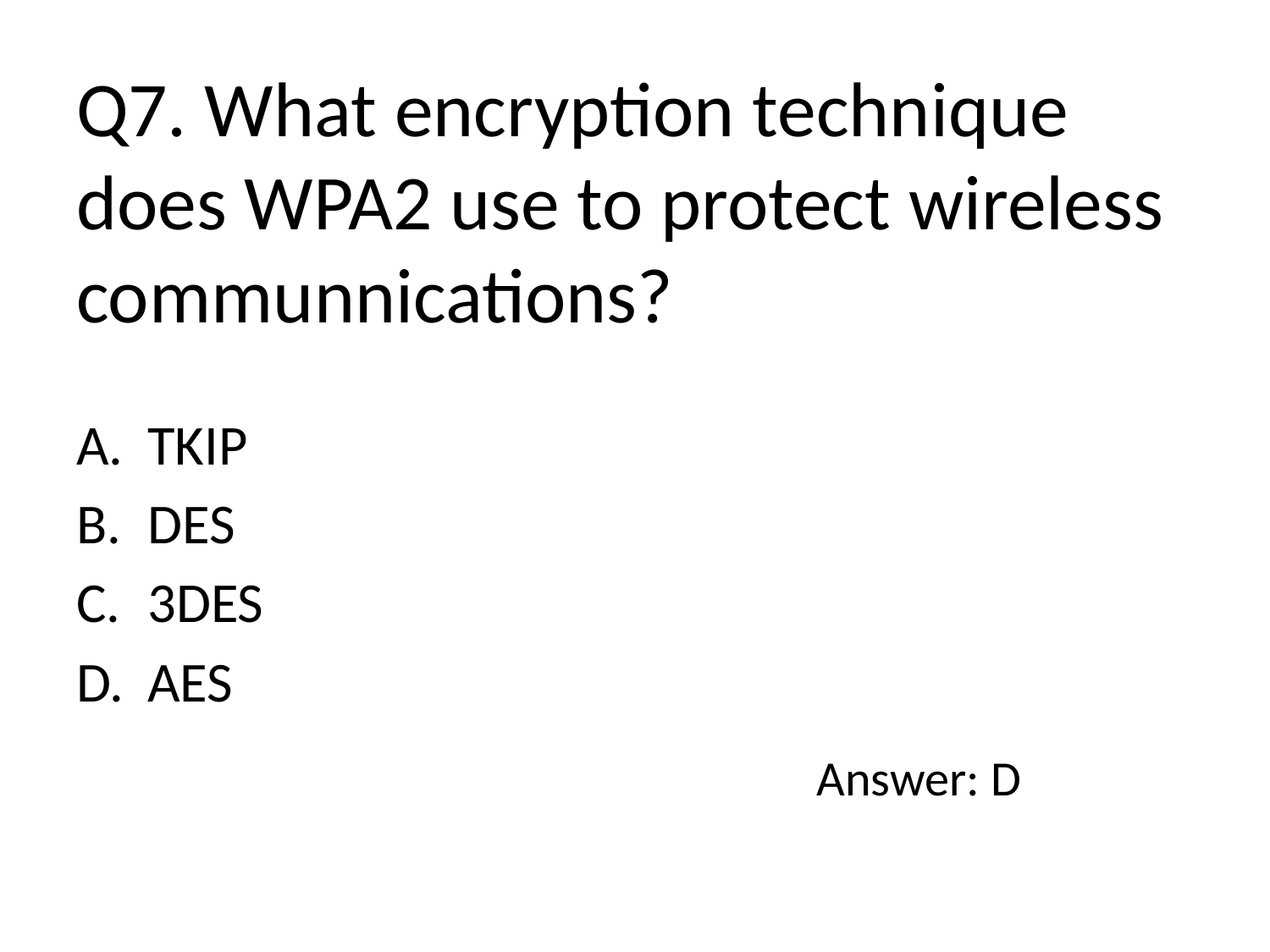

# Q7. What encryption technique does WPA2 use to protect wireless communnications?
TKIP
DES
3DES
AES
Answer: D